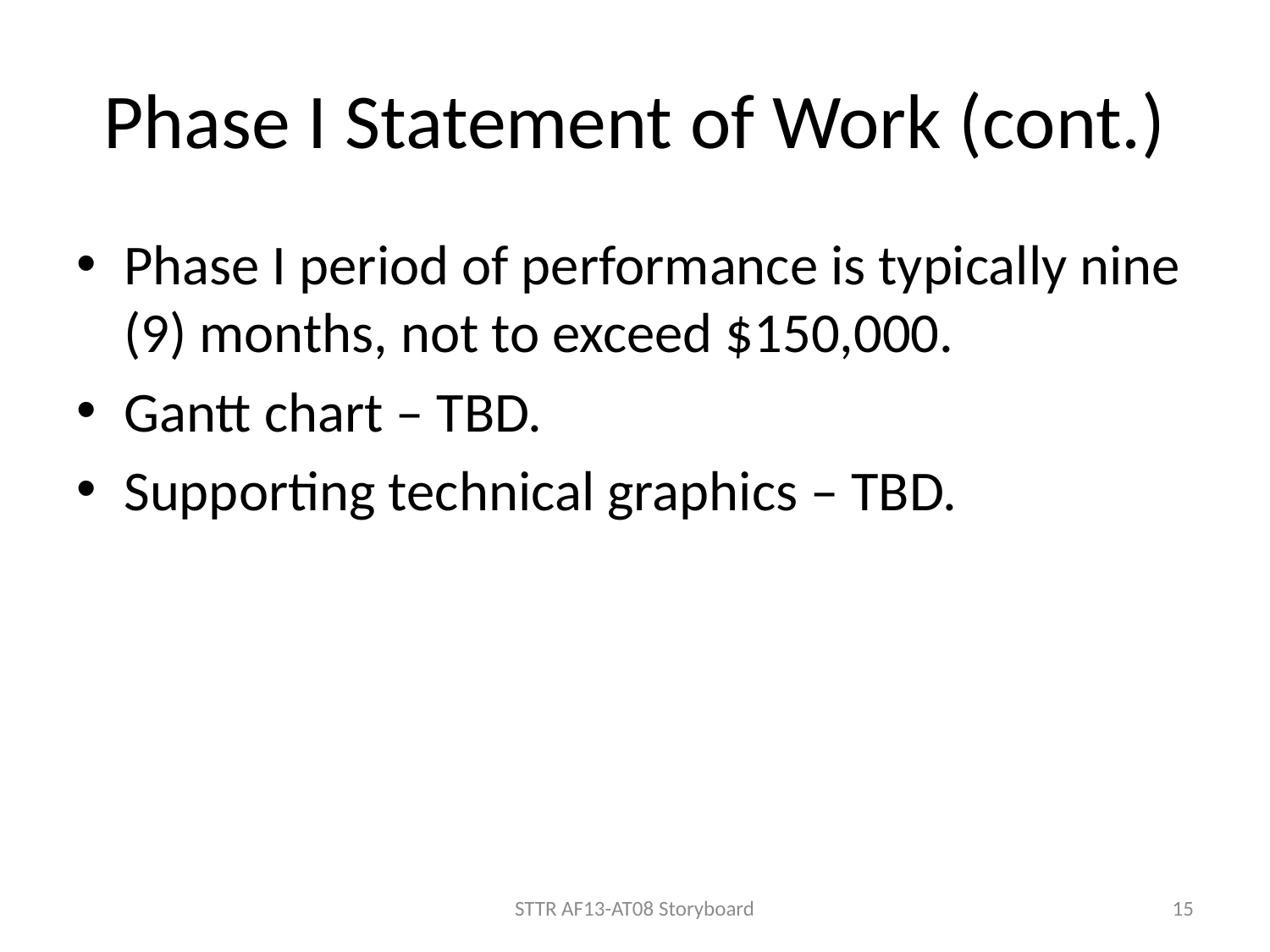

# Phase I Statement of Work (cont.)
Phase I period of performance is typically nine (9) months, not to exceed $150,000.
Gantt chart – TBD.
Supporting technical graphics – TBD.
STTR AF13-AT08 Storyboard
15